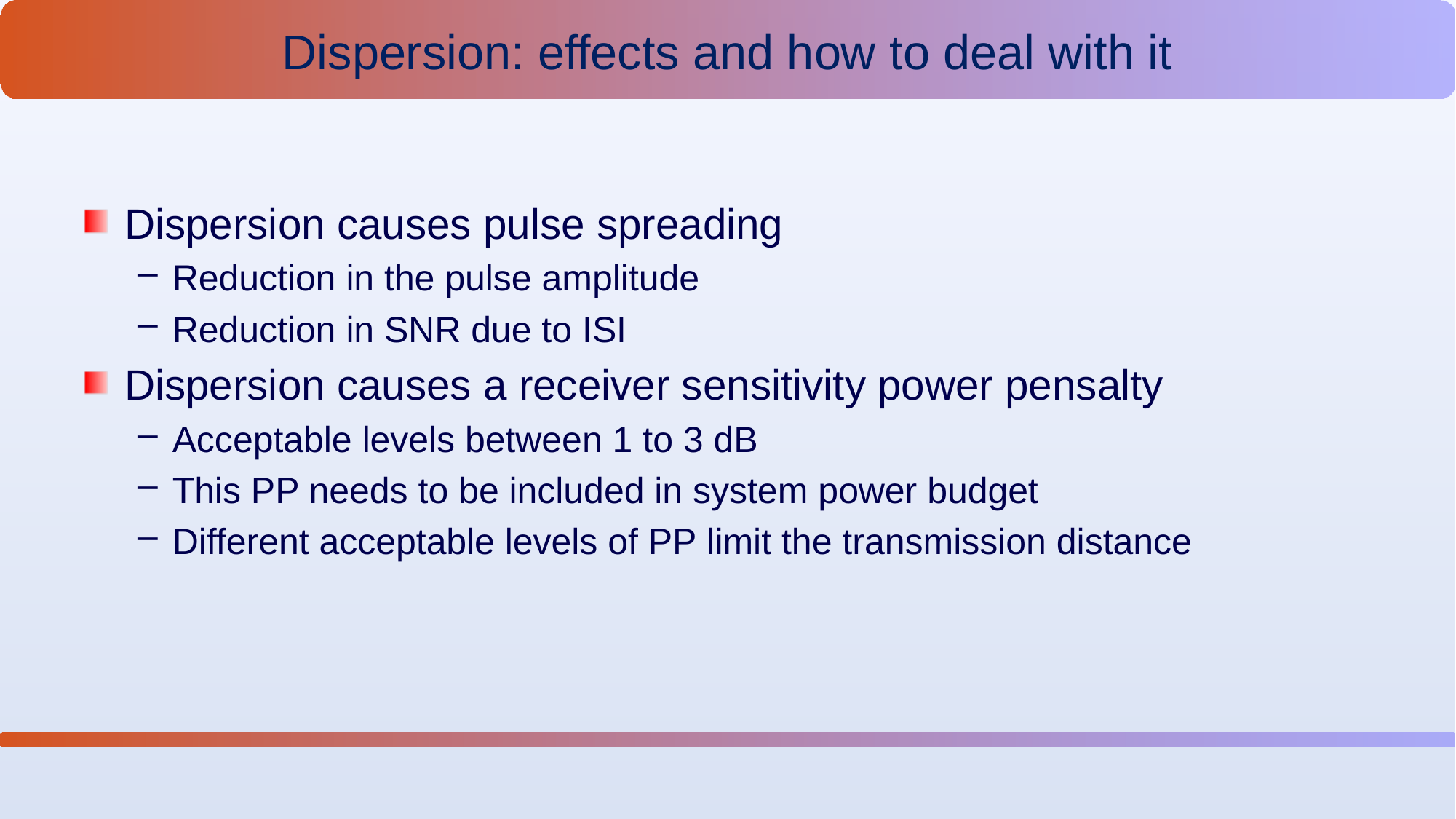

Dispersion: effects and how to deal with it
Dispersion causes pulse spreading
Reduction in the pulse amplitude
Reduction in SNR due to ISI
Dispersion causes a receiver sensitivity power pensalty
Acceptable levels between 1 to 3 dB
This PP needs to be included in system power budget
Different acceptable levels of PP limit the transmission distance